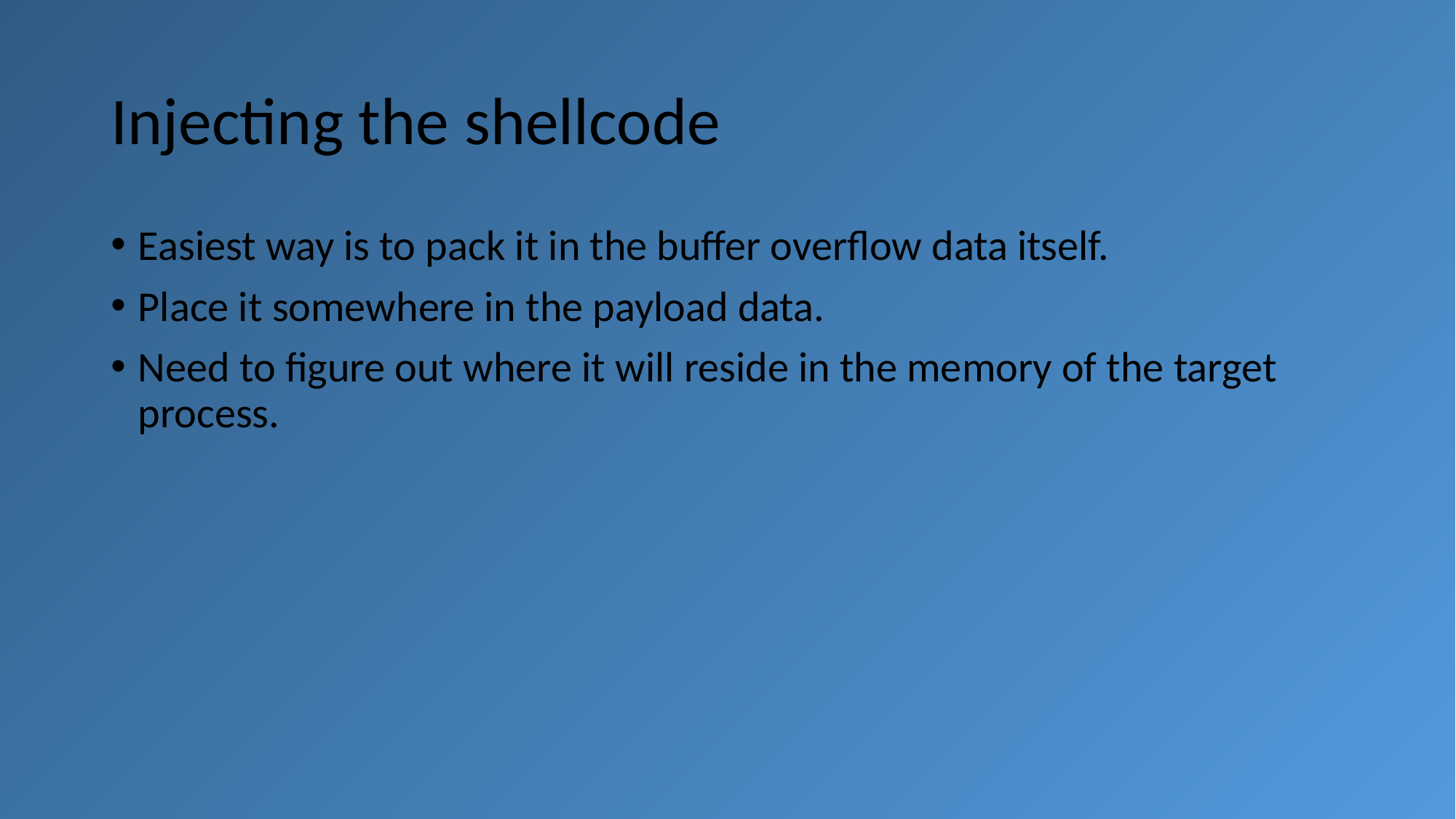

# Injecting the shellcode
Easiest way is to pack it in the buffer overflow data itself.
Place it somewhere in the payload data.
Need to figure out where it will reside in the memory of the target process.